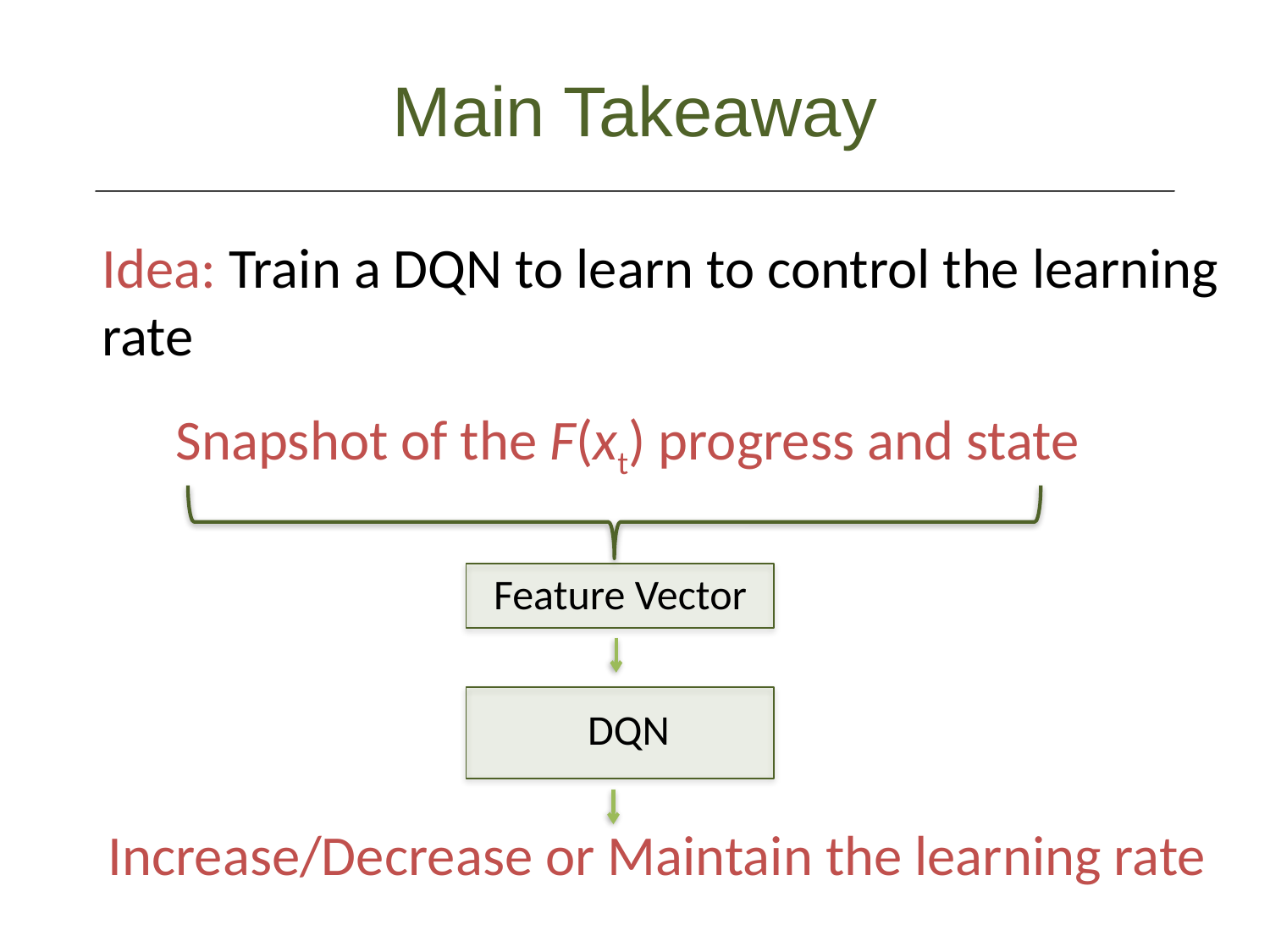

Main Takeaway

Idea: Train a DQN to learn to control the learning rate
Snapshot of the F(xt) progress and state
Feature Vector

DQN
Increase/Decrease or Maintain the learning rate